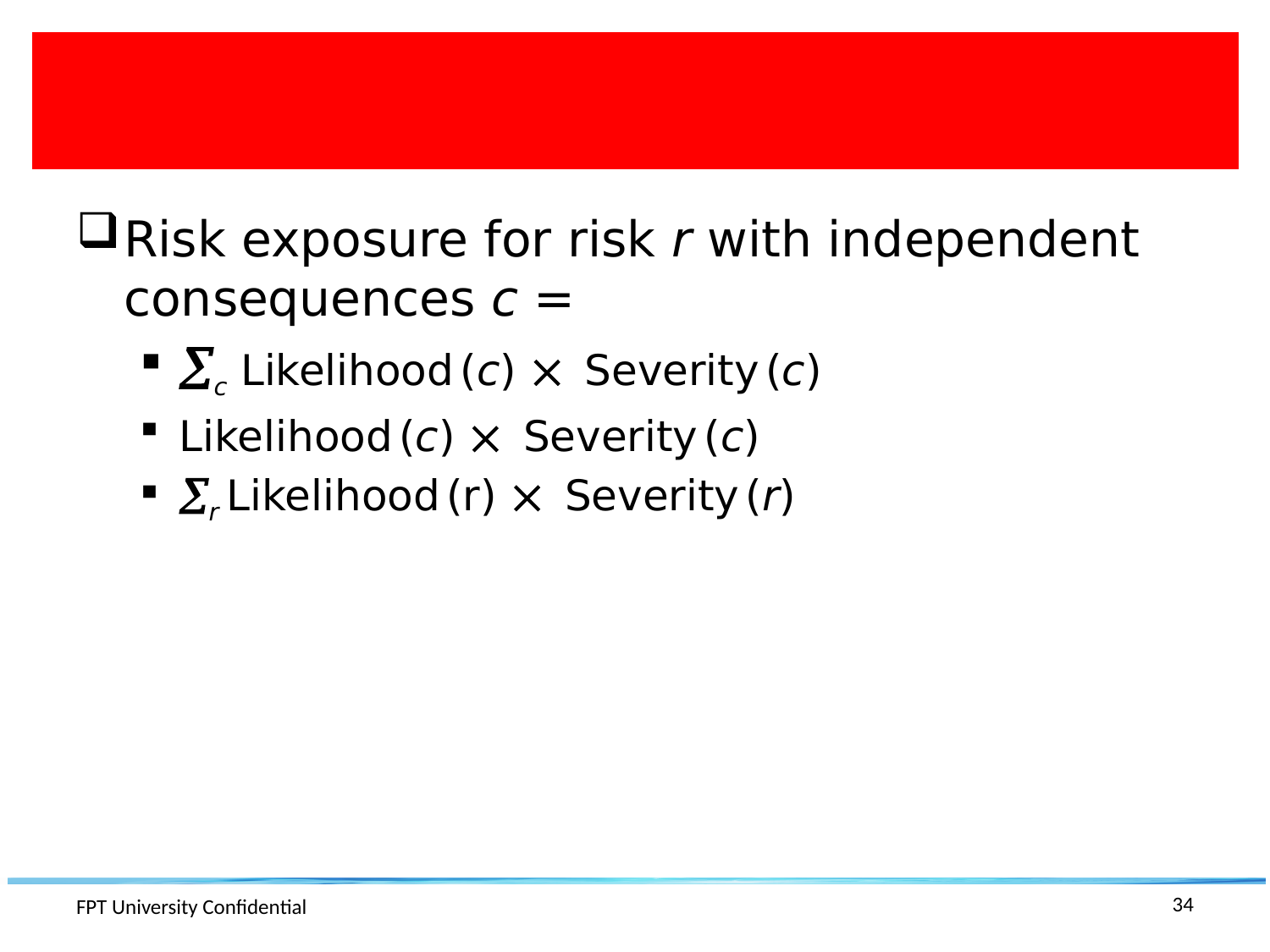

#
Risk exposure for risk r with independent consequences c =
∑c Likelihood (c) × Severity (c)
Likelihood (c) × Severity (c)
∑r Likelihood (r) × Severity (r)